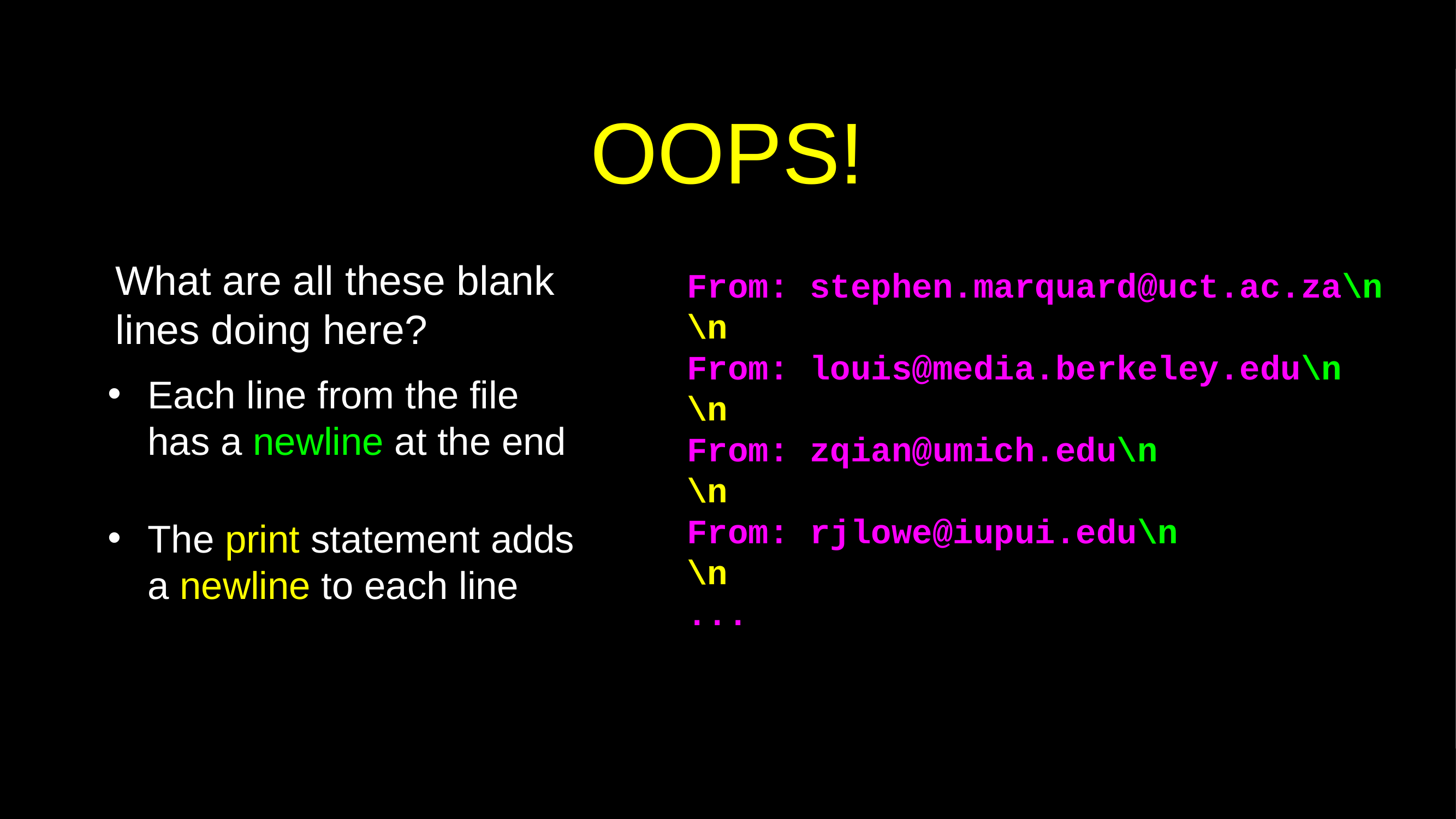

# OOPS!
Each line from the file has a newline at the end
The print statement adds a newline to each line
What are all these blank lines doing here?
From: stephen.marquard@uct.ac.za\n
\n
From: louis@media.berkeley.edu\n
\n
From: zqian@umich.edu\n
\n
From: rjlowe@iupui.edu\n
\n
...